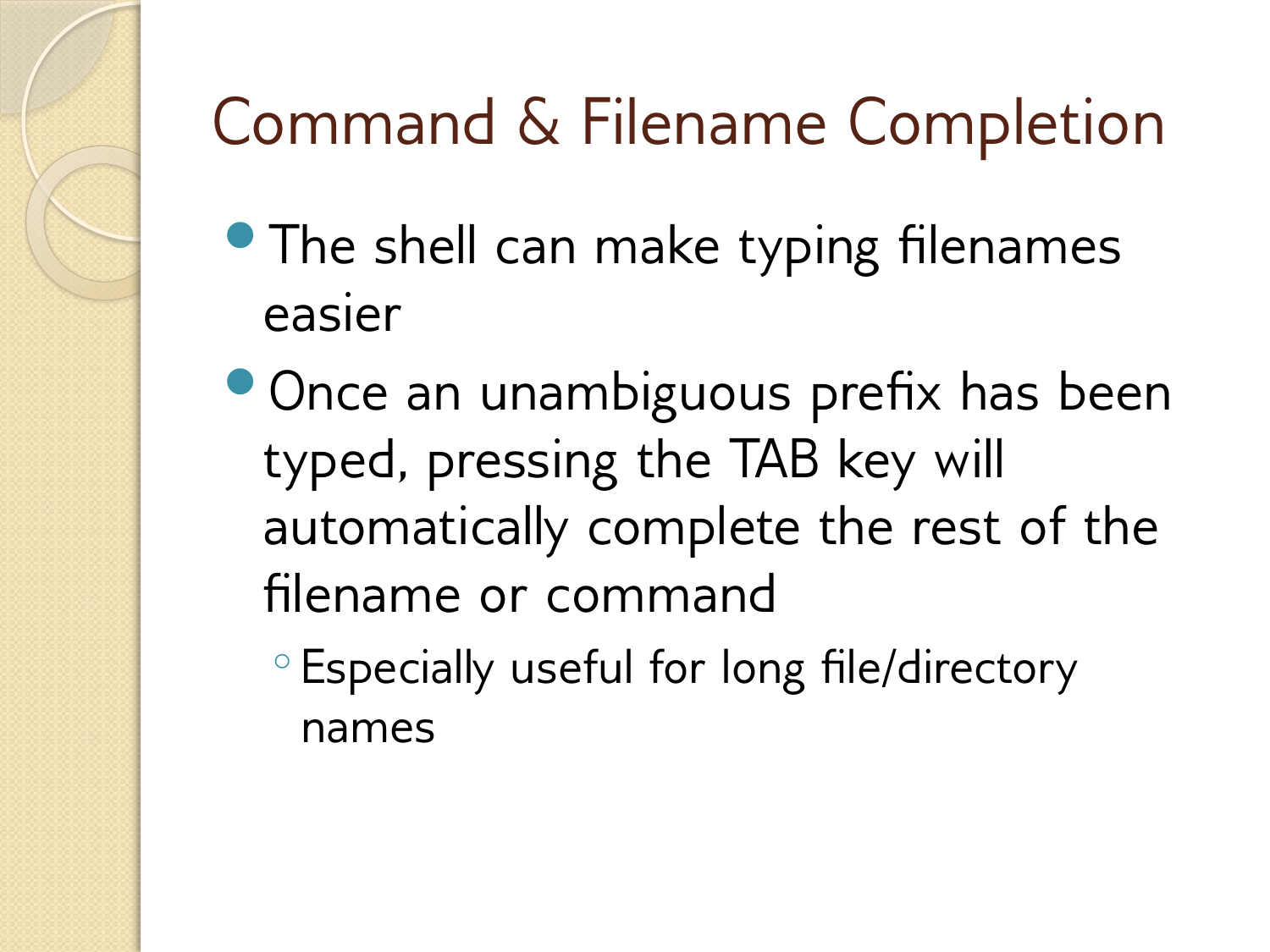

# Command & Filename Completion
The shell can make typing filenames easier
Once an unambiguous prefix has been typed, pressing the TAB key will automatically complete the rest of the filename or command
Especially useful for long file/directory names